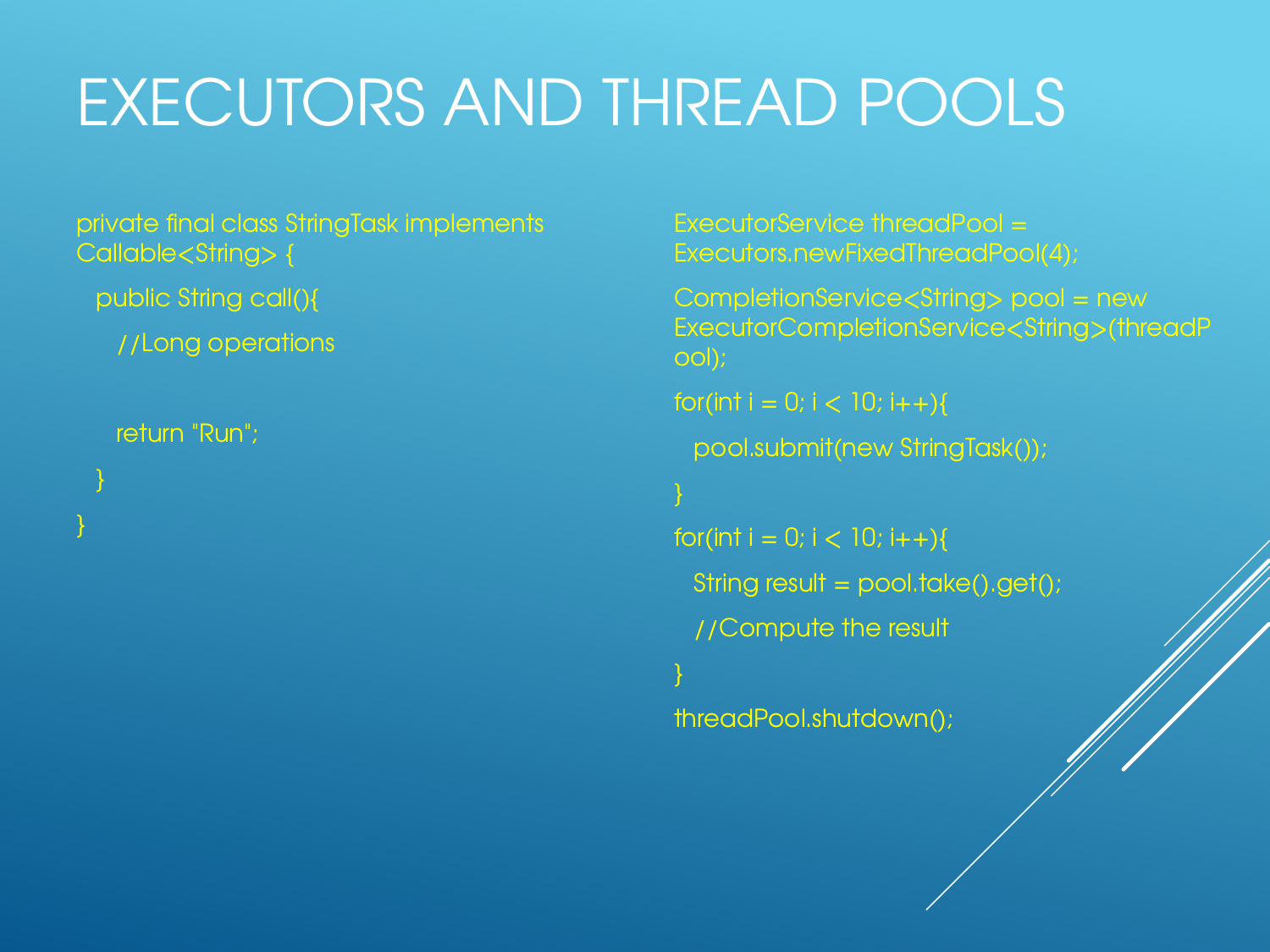

# Executors and Thread Pools
private final class StringTask implements Callable<String> {
   public String call(){
      //Long operations

      return "Run";
   }
}
ExecutorService threadPool = Executors.newFixedThreadPool(4);
CompletionService<String> pool = new ExecutorCompletionService<String>(threadPool);
for(int i = 0; i < 10; i++){
   pool.submit(new StringTask());
}
for(int i = 0; i < 10; i++){
   String result = pool.take().get();
   //Compute the result
}
threadPool.shutdown();